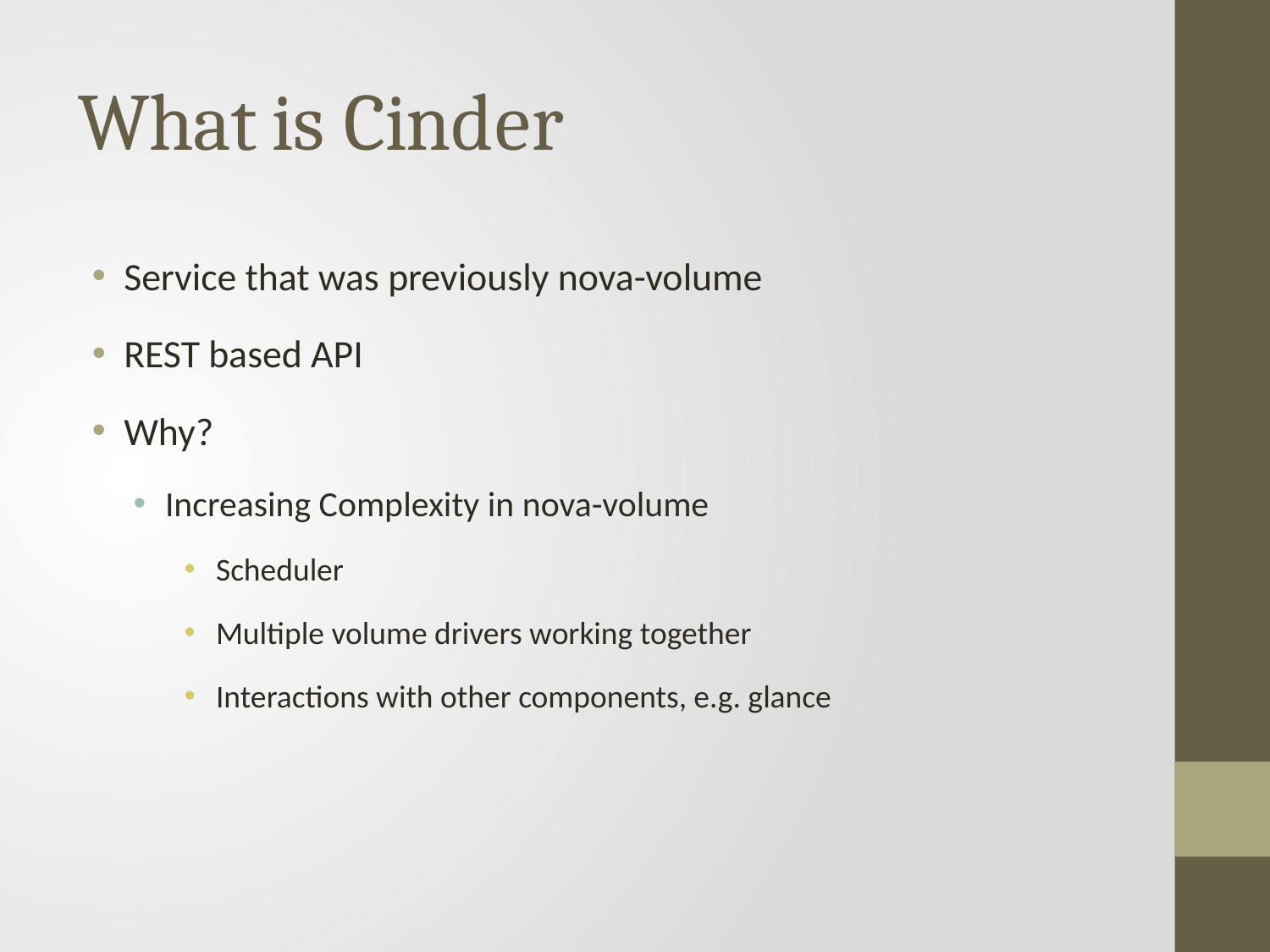

# What is Cinder
Service that was previously nova-volume
REST based API
Why?
Increasing Complexity in nova-volume
Scheduler
Multiple volume drivers working together
Interactions with other components, e.g. glance